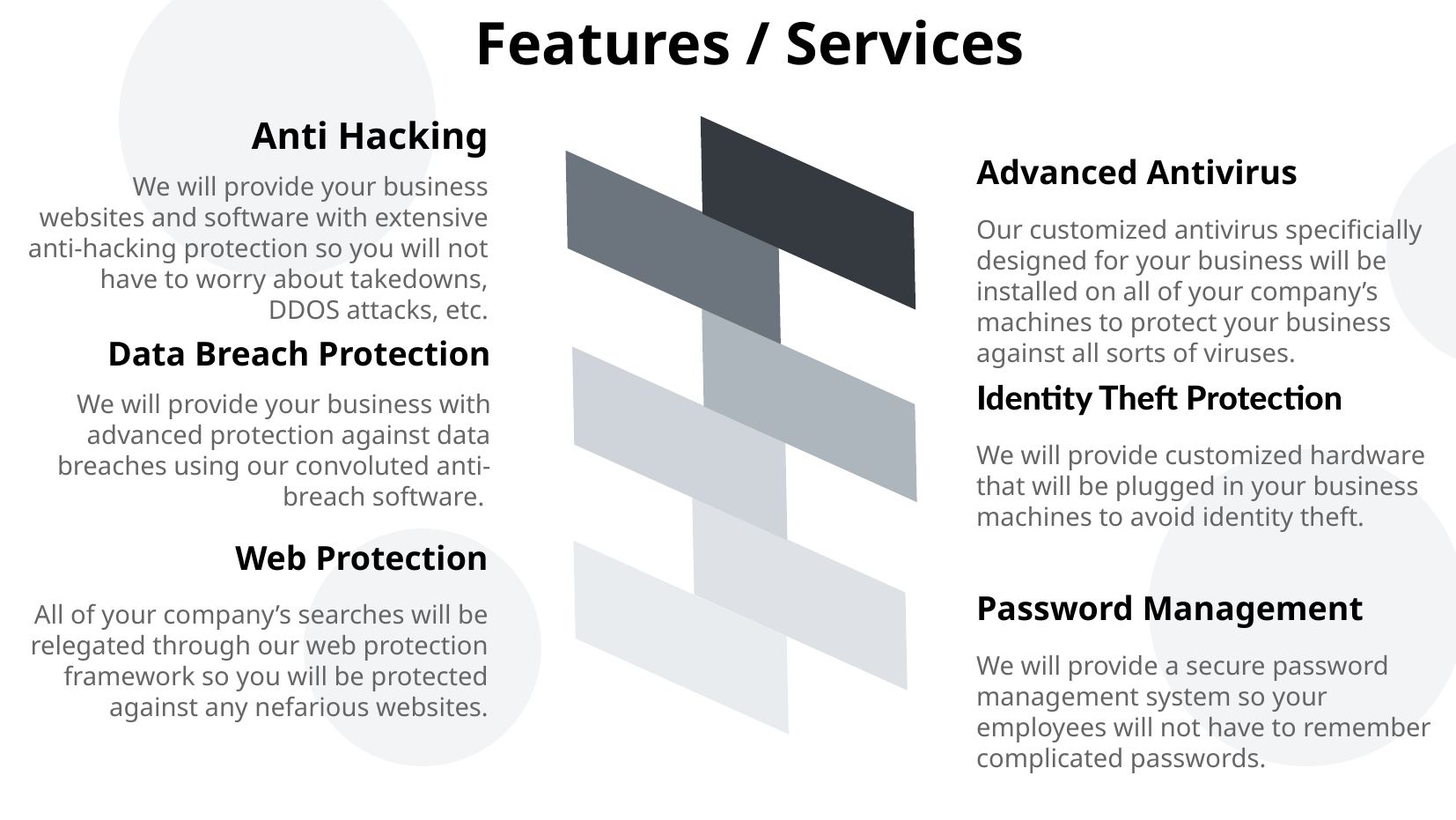

Features / Services
Anti Hacking
Advanced Antivirus
We will provide your business websites and software with extensive anti-hacking protection so you will not have to worry about takedowns, DDOS attacks, etc.
Our customized antivirus specificially designed for your business will be installed on all of your company’s machines to protect your business against all sorts of viruses.
Data Breach Protection
Identity Theft Protection
We will provide your business with advanced protection against data breaches using our convoluted anti-breach software.
We will provide customized hardware that will be plugged in your business machines to avoid identity theft.
Web Protection
Password Management
All of your company’s searches will be relegated through our web protection framework so you will be protected against any nefarious websites.
We will provide a secure password management system so your employees will not have to remember complicated passwords.